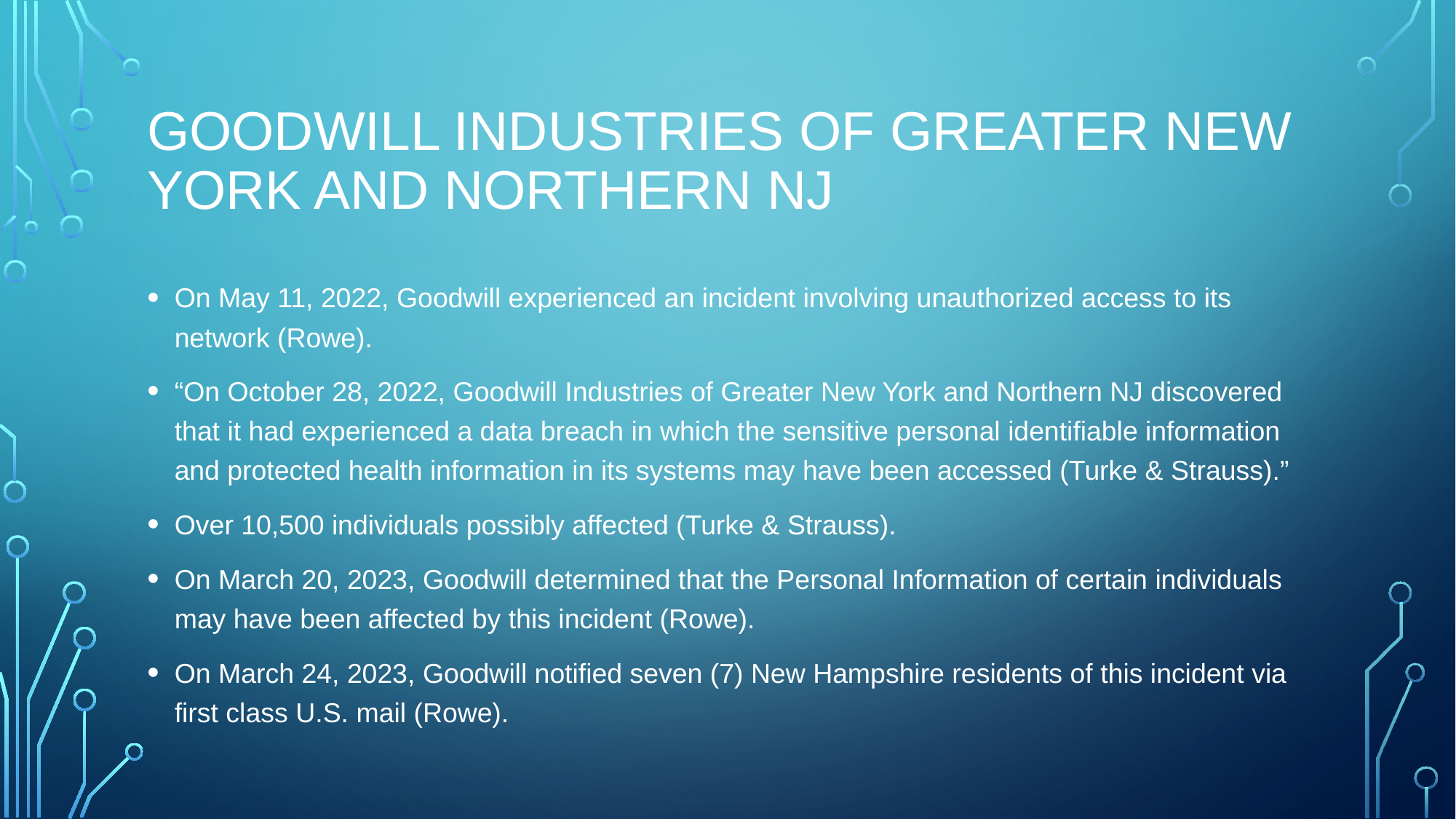

# Goodwill Industries of Greater New York and Northern NJ
On May 11, 2022, Goodwill experienced an incident involving unauthorized access to its network (Rowe).
“On October 28, 2022, Goodwill Industries of Greater New York and Northern NJ discovered that it had experienced a data breach in which the sensitive personal identifiable information and protected health information in its systems may have been accessed (Turke & Strauss).”
Over 10,500 individuals possibly affected (Turke & Strauss).
On March 20, 2023, Goodwill determined that the Personal Information of certain individuals may have been affected by this incident (Rowe).
On March 24, 2023, Goodwill notified seven (7) New Hampshire residents of this incident via first class U.S. mail (Rowe).